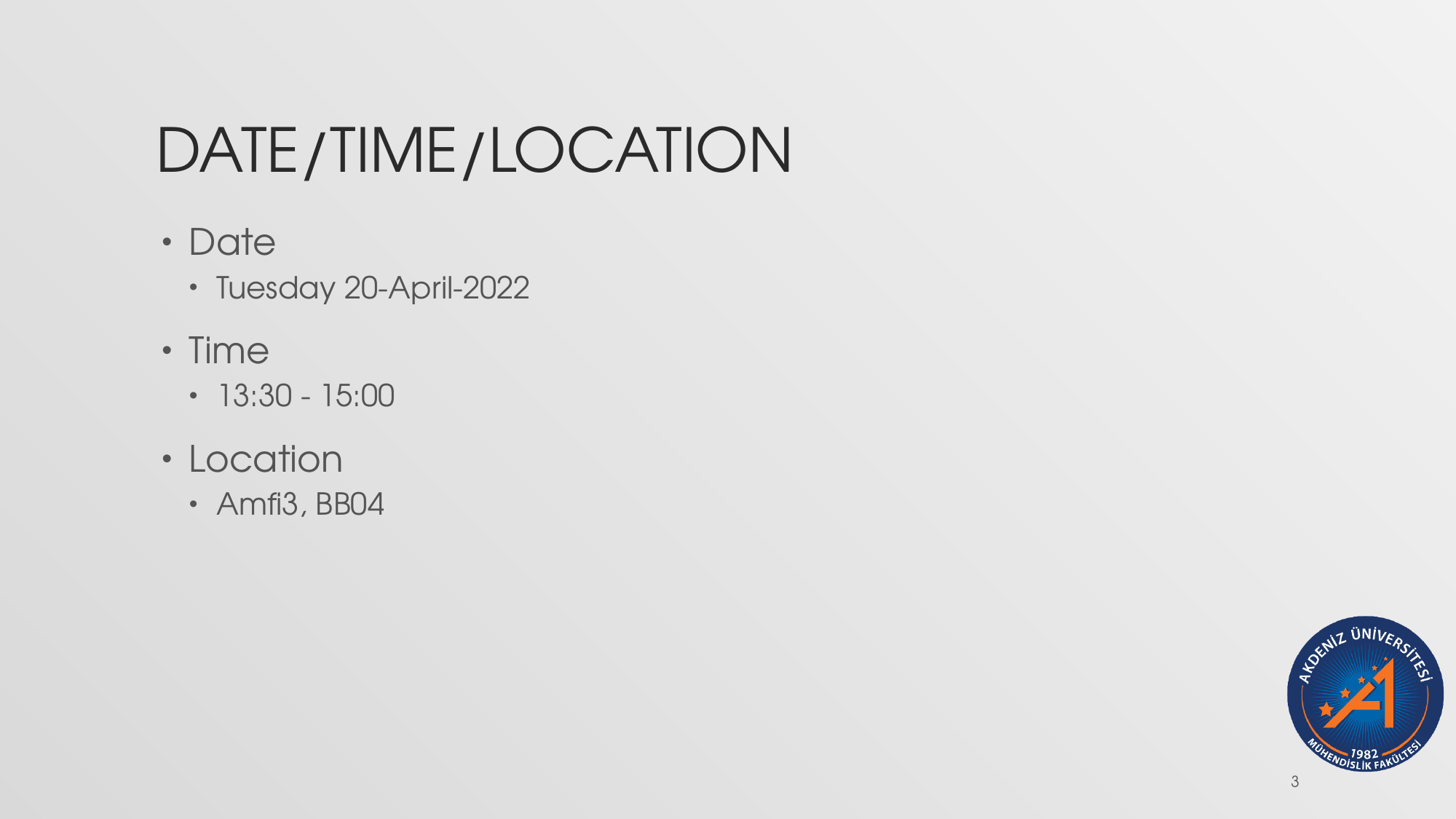

# DATE/TIME/LOCATION
Date
Tuesday 20-April-2022
Time
13:30 - 15:00
Location
Amfi3, BB04

3